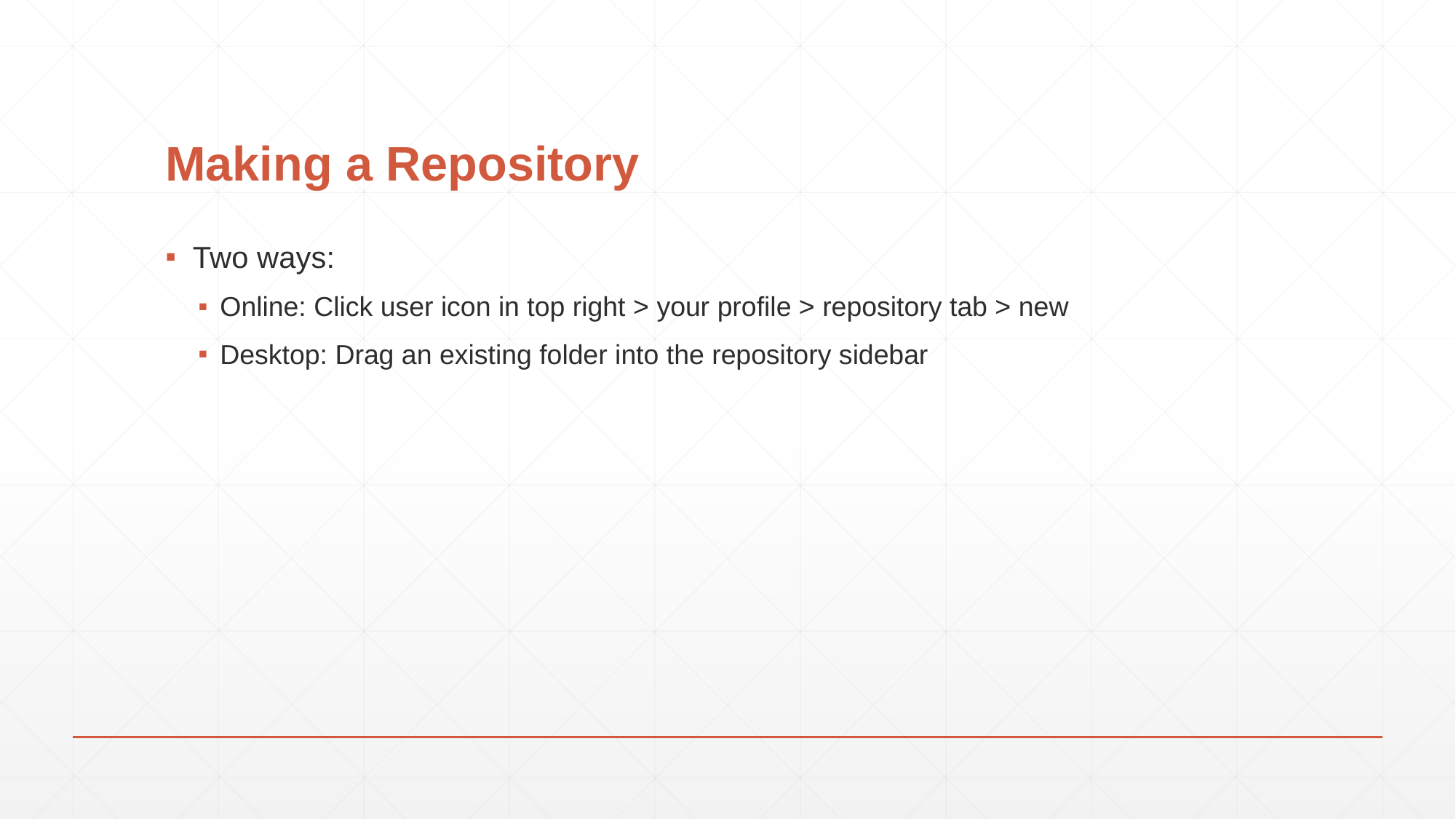

# Making a Repository
Two ways:
Online: Click user icon in top right > your profile > repository tab > new
Desktop: Drag an existing folder into the repository sidebar